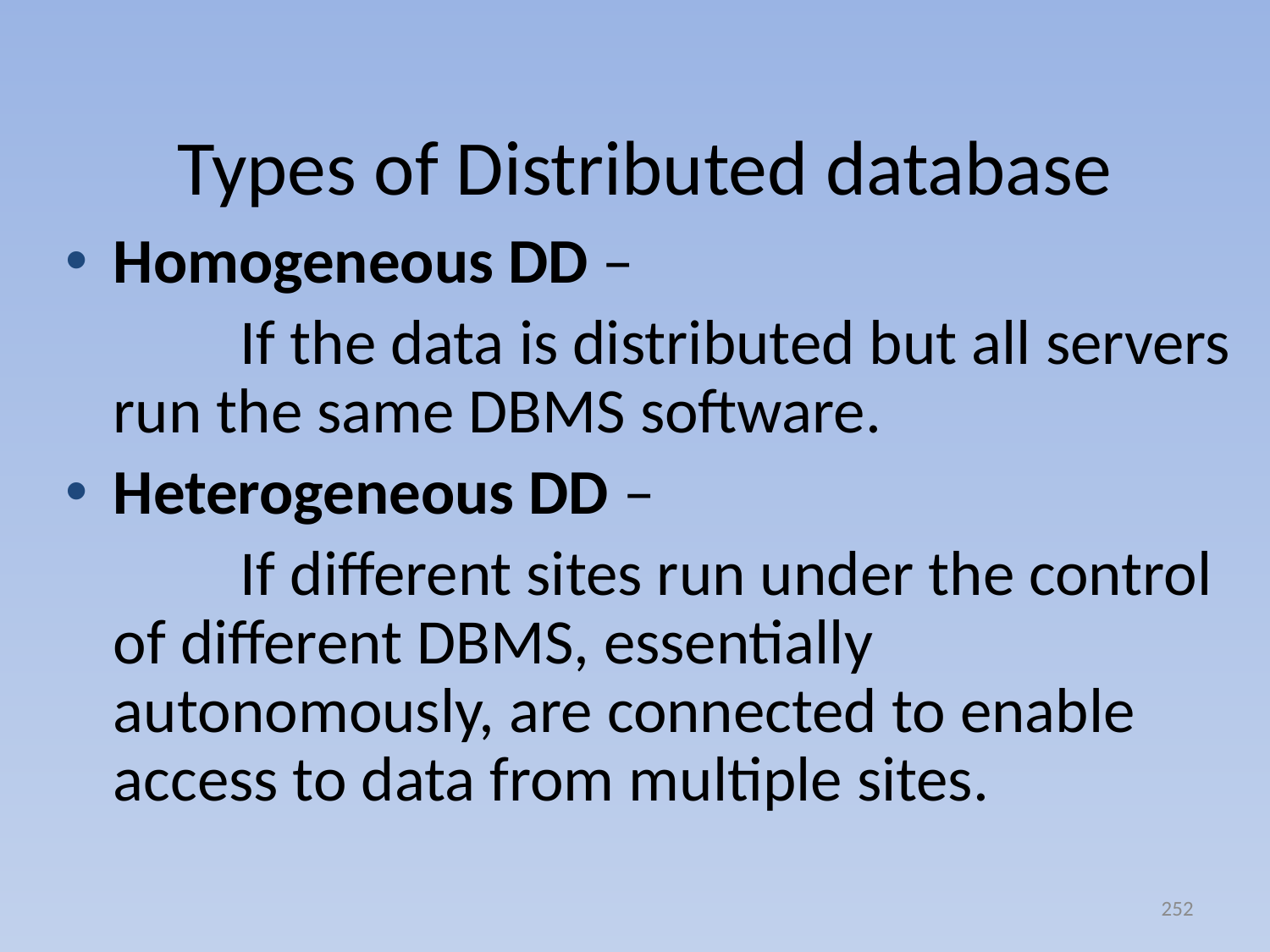

# Types of Distributed database
Homogeneous DD –
		If the data is distributed but all servers run the same DBMS software.
Heterogeneous DD –
		If different sites run under the control of different DBMS, essentially autonomously, are connected to enable access to data from multiple sites.
252